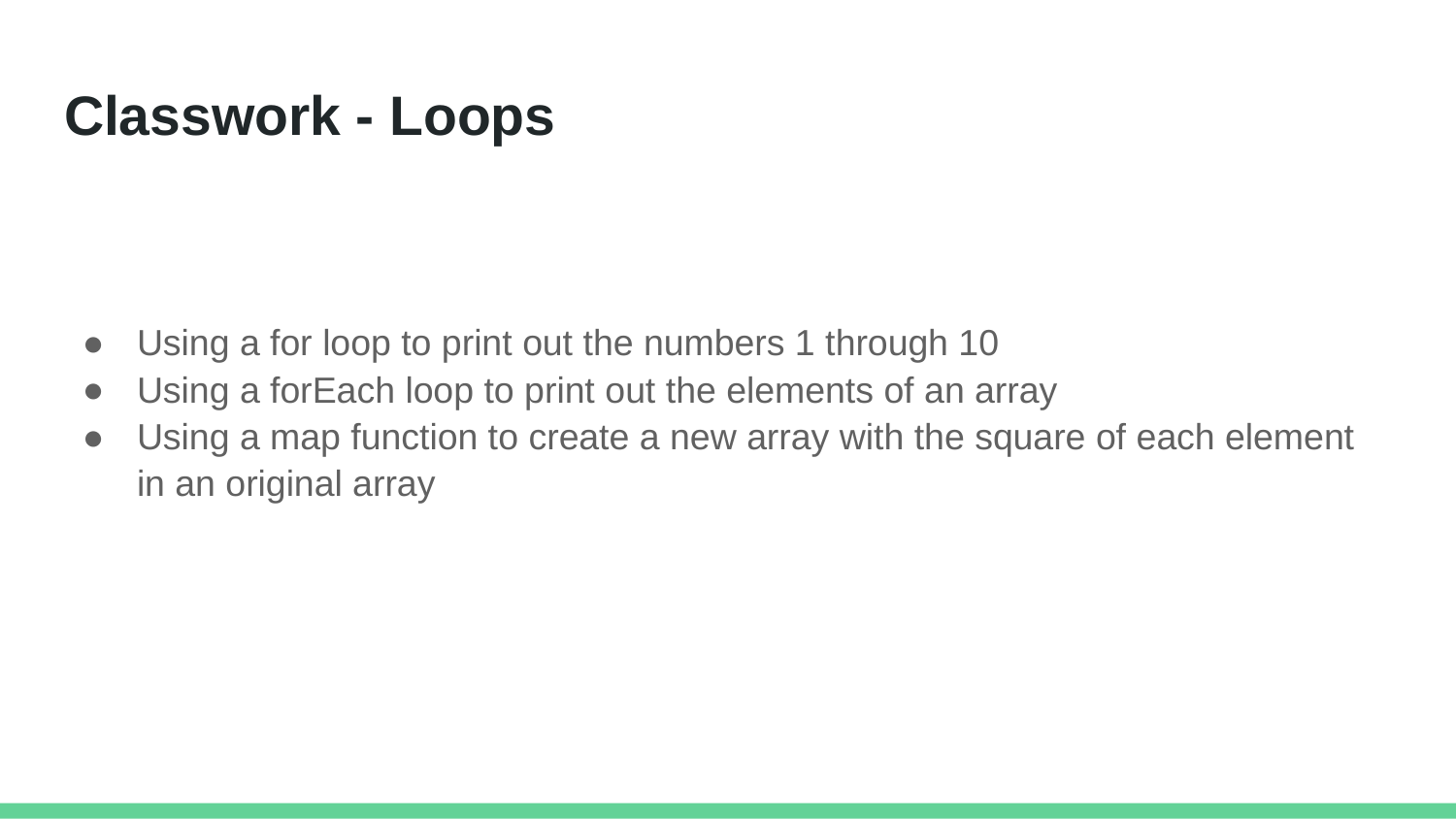

# Classwork - Loops
Using a for loop to print out the numbers 1 through 10
Using a forEach loop to print out the elements of an array
Using a map function to create a new array with the square of each element in an original array